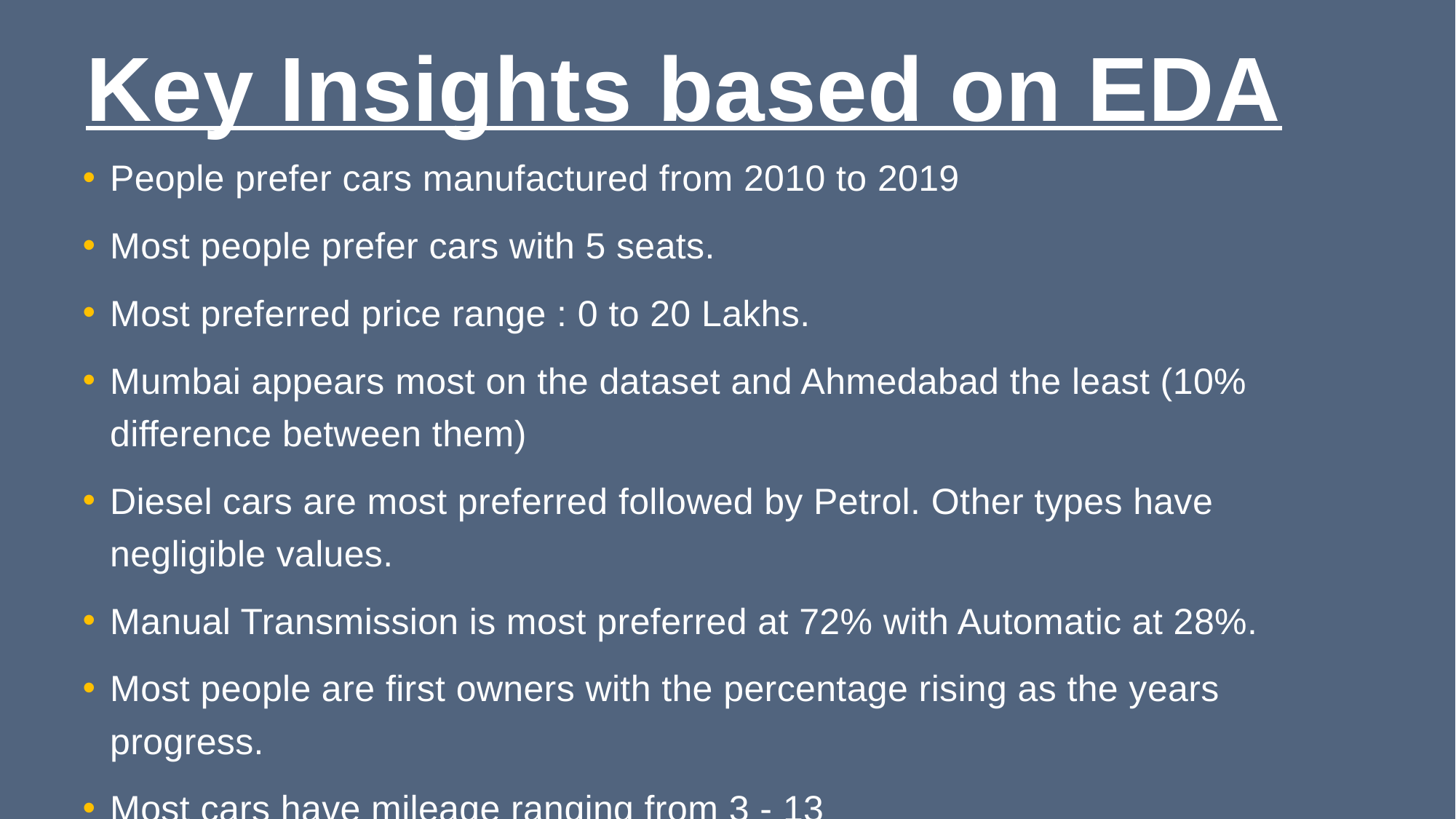

# Key Insights based on EDA
People prefer cars manufactured from 2010 to 2019
Most people prefer cars with 5 seats.
Most preferred price range : 0 to 20 Lakhs.
Mumbai appears most on the dataset and Ahmedabad the least (10% difference between them)
Diesel cars are most preferred followed by Petrol. Other types have negligible values.
Manual Transmission is most preferred at 72% with Automatic at 28%.
Most people are first owners with the percentage rising as the years progress.
Most cars have mileage ranging from 3 - 13
Most cars have a 500 - 2000 CC Engine
Most consistent Power range is 0 - 150 bhp